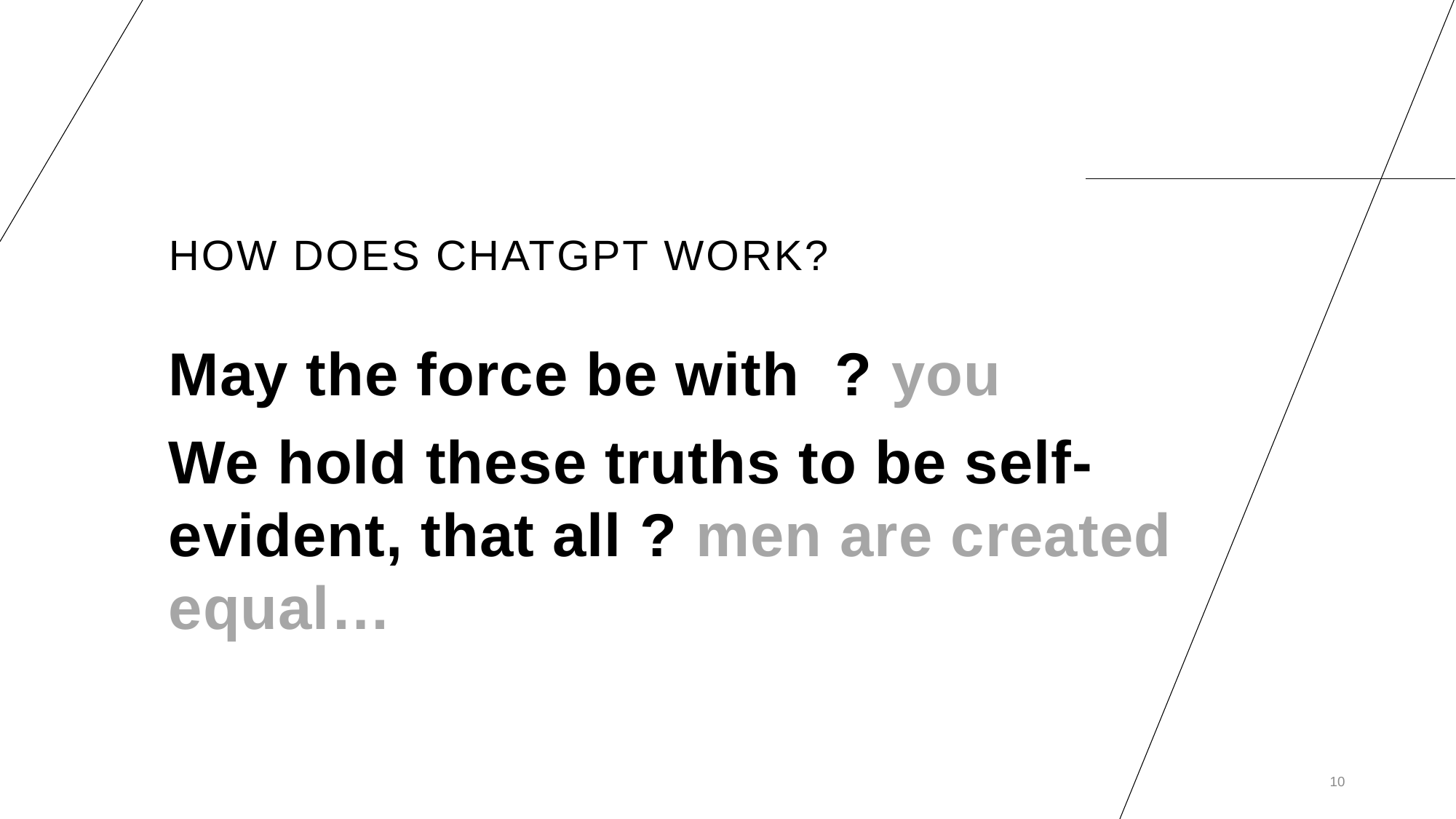

# How DOES CHATGPT Work?
May the force be with  ? you
We hold these truths to be self-evident, that all ? men are created equal…
10